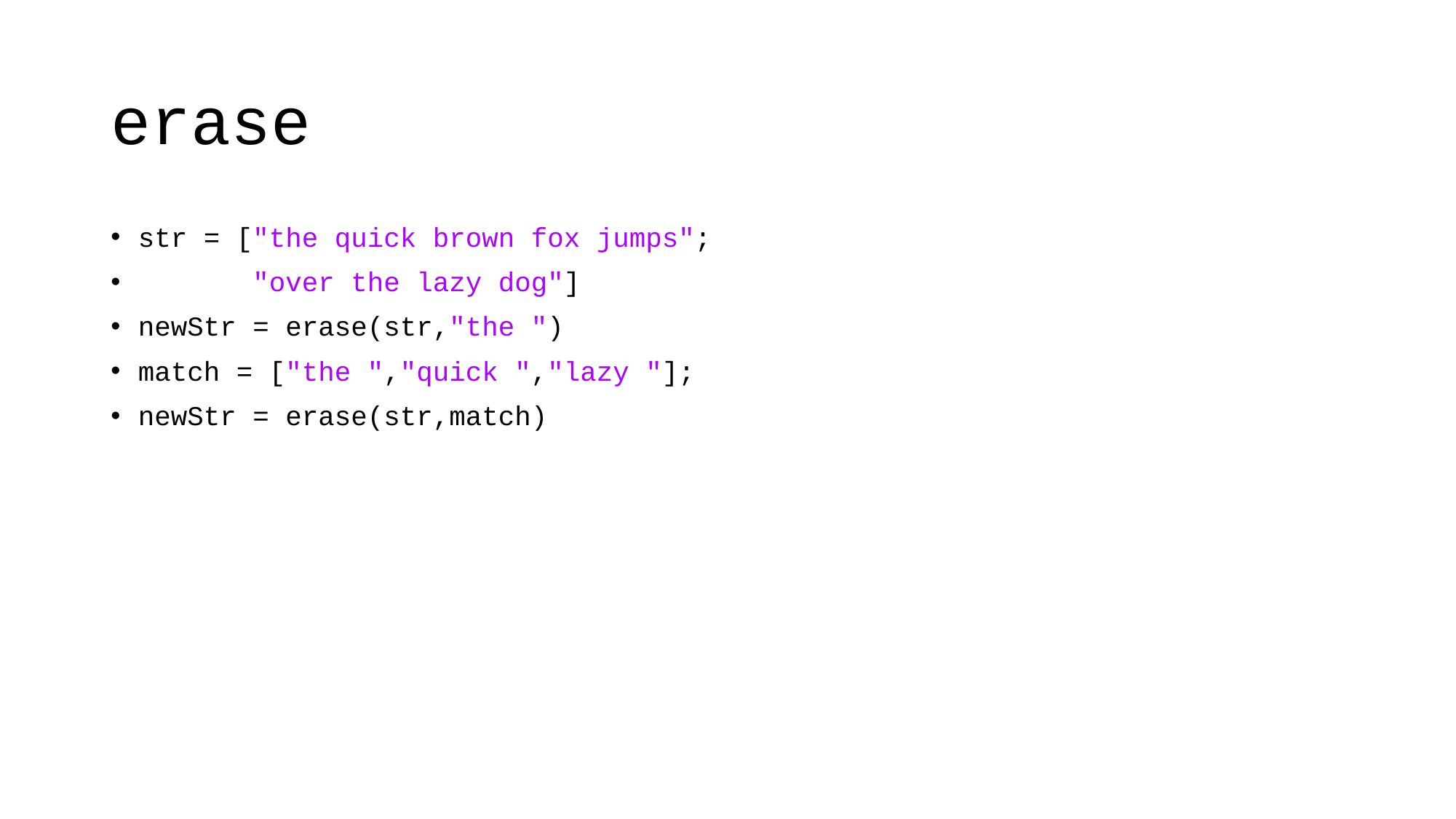

# erase
str = ["the quick brown fox jumps";
       "over the lazy dog"]
newStr = erase(str,"the ")
match = ["the ","quick ","lazy "];
newStr = erase(str,match)